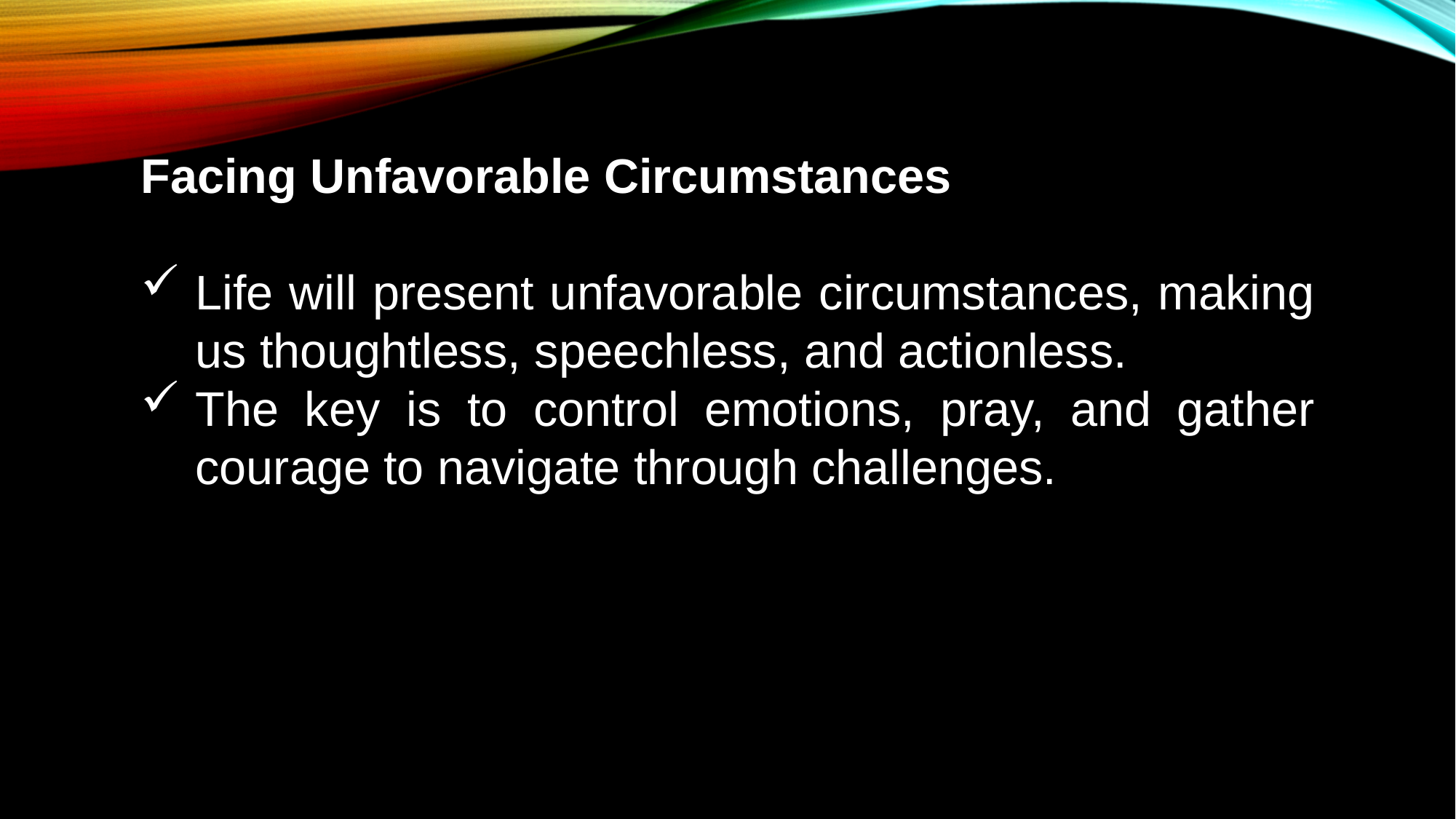

Facing Unfavorable Circumstances

Life will present unfavorable circumstances, making us thoughtless, speechless, and actionless.
The key is to control emotions, pray, and gather courage to navigate through challenges.